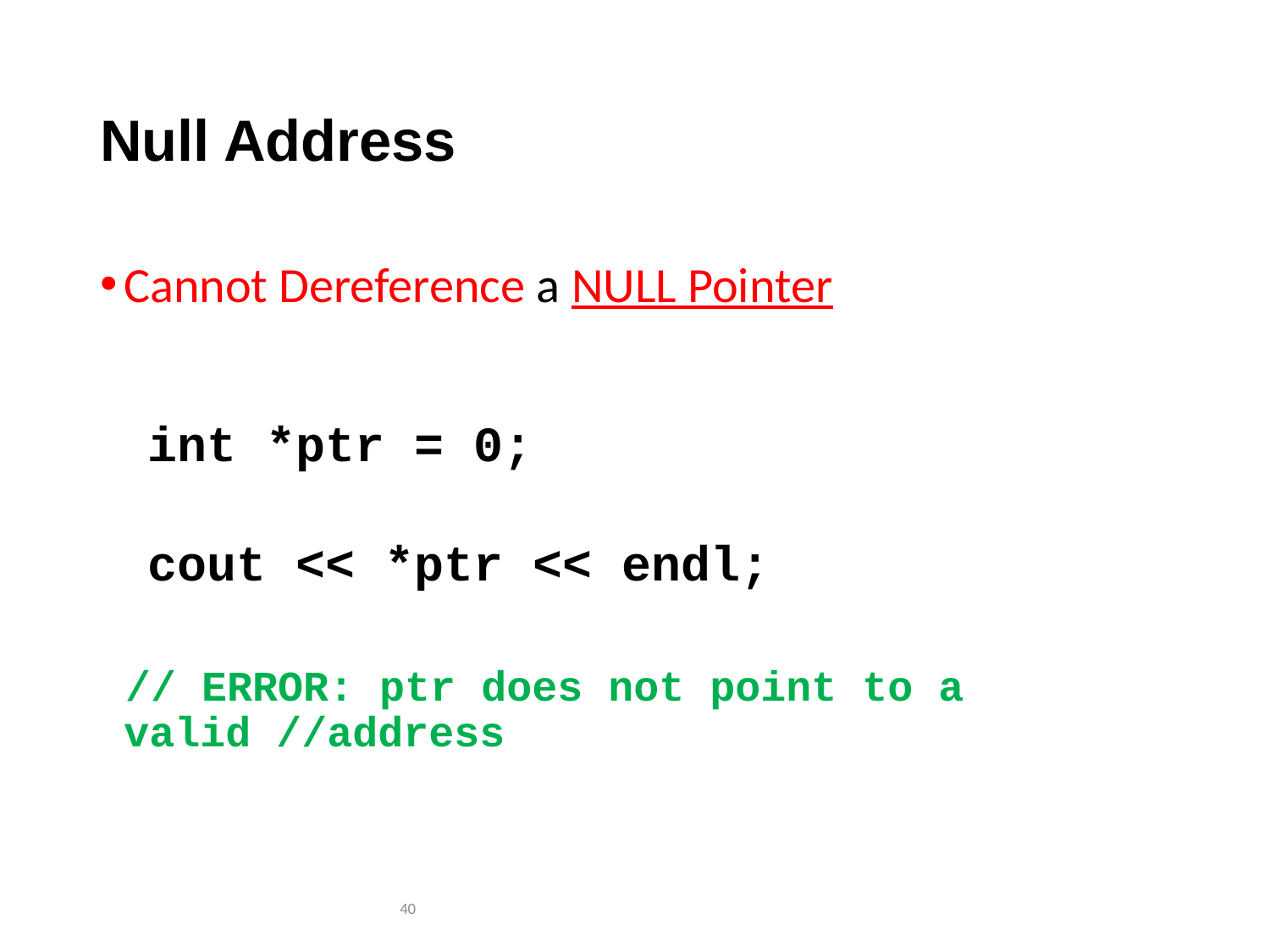

# Null Address
Cannot Dereference a NULL Pointer

int *ptr = 0;

cout << *ptr << endl;

 // ERROR: ptr does not point to a valid //address
40